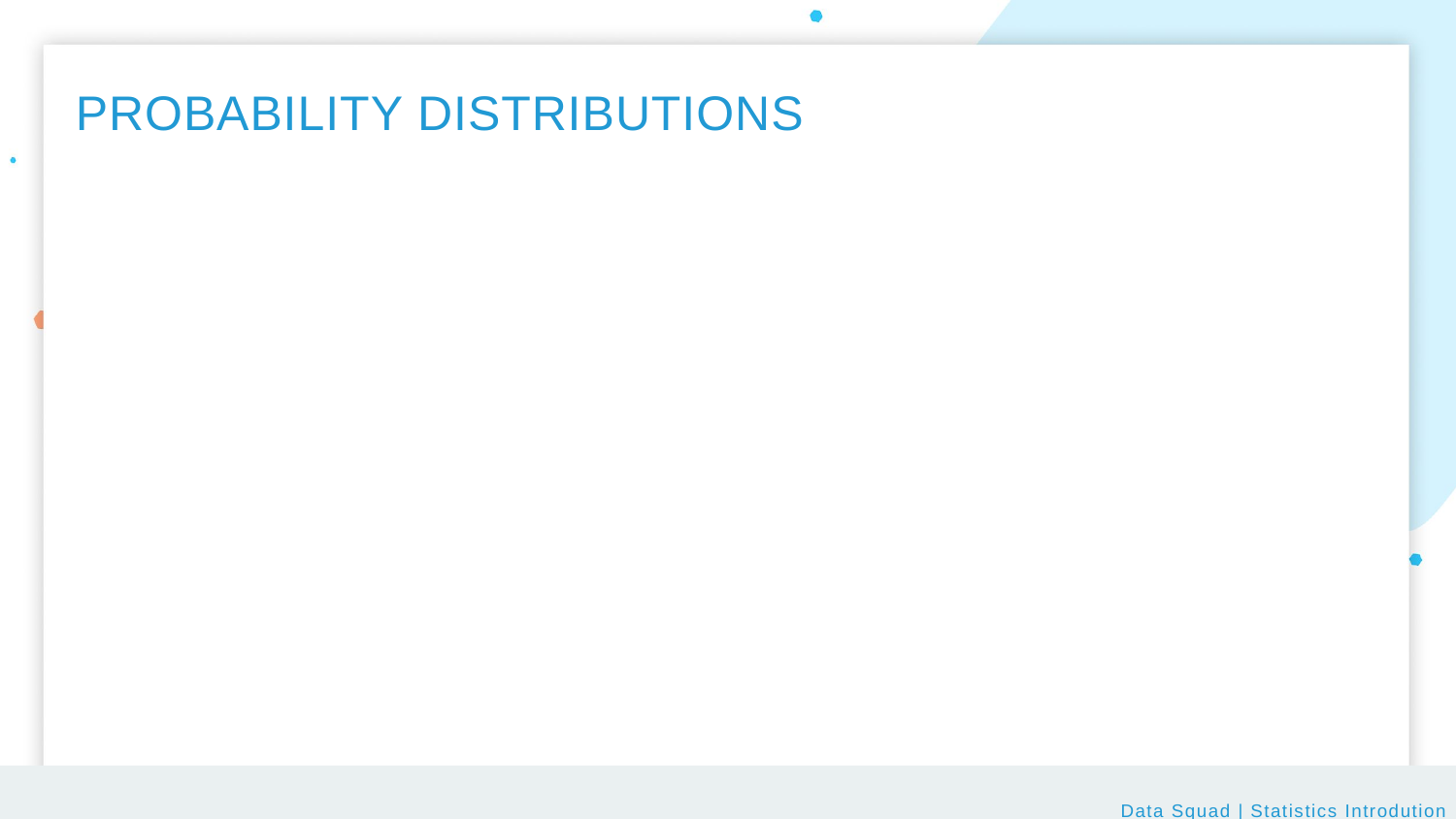

PROBABILITY DISTRIBUTIONS

Data Squad | Statistics Introdution

Data Squad | Statistics Introdution